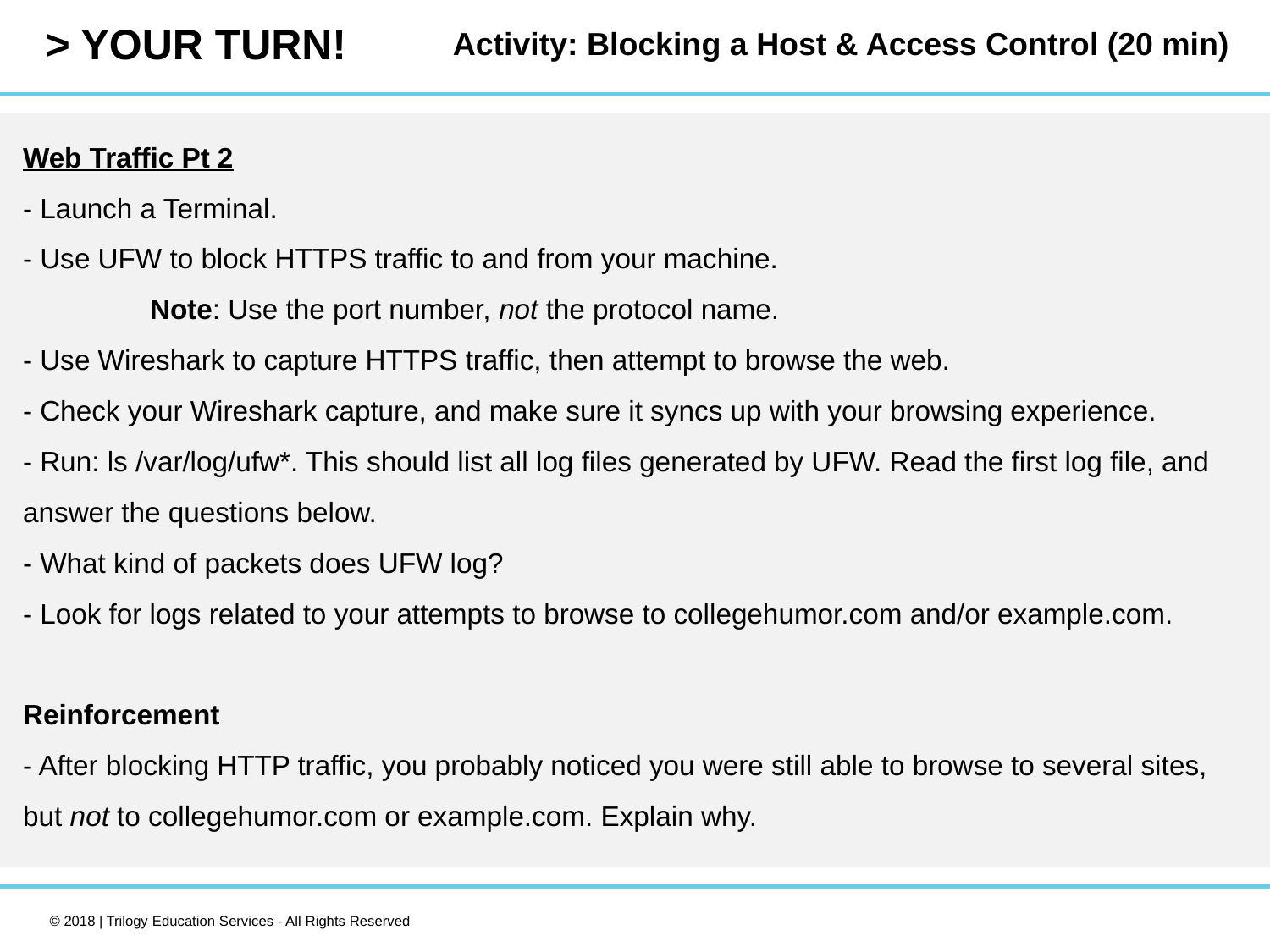

Activity: Blocking a Host & Access Control (20 min)
Web Traffic Pt 2
- Launch a Terminal.
- Use UFW to block HTTPS traffic to and from your machine.
	Note: Use the port number, not the protocol name.
- Use Wireshark to capture HTTPS traffic, then attempt to browse the web.
- Check your Wireshark capture, and make sure it syncs up with your browsing experience.
- Run: ls /var/log/ufw*. This should list all log files generated by UFW. Read the first log file, and answer the questions below.
- What kind of packets does UFW log?
- Look for logs related to your attempts to browse to collegehumor.com and/or example.com.

Reinforcement
- After blocking HTTP traffic, you probably noticed you were still able to browse to several sites, but not to collegehumor.com or example.com. Explain why.